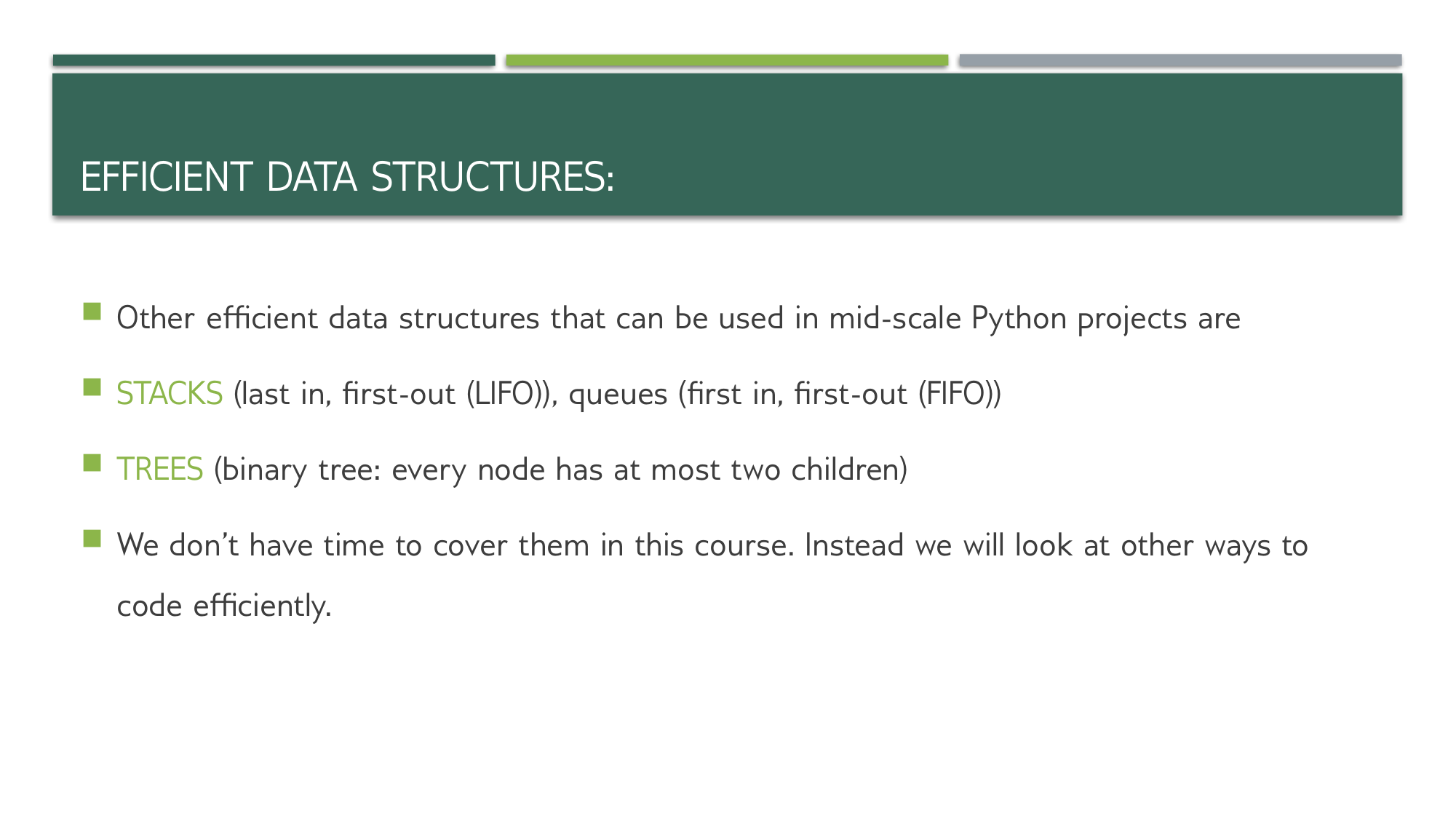

# efficient data structures:
Other efficient data structures that can be used in mid-scale Python projects are
STACKS (last in, first-out (LIFO)), queues (first in, first-out (FIFO))
TREES (binary tree: every node has at most two children)
We don’t have time to cover them in this course. Instead we will look at other ways to code efficiently.